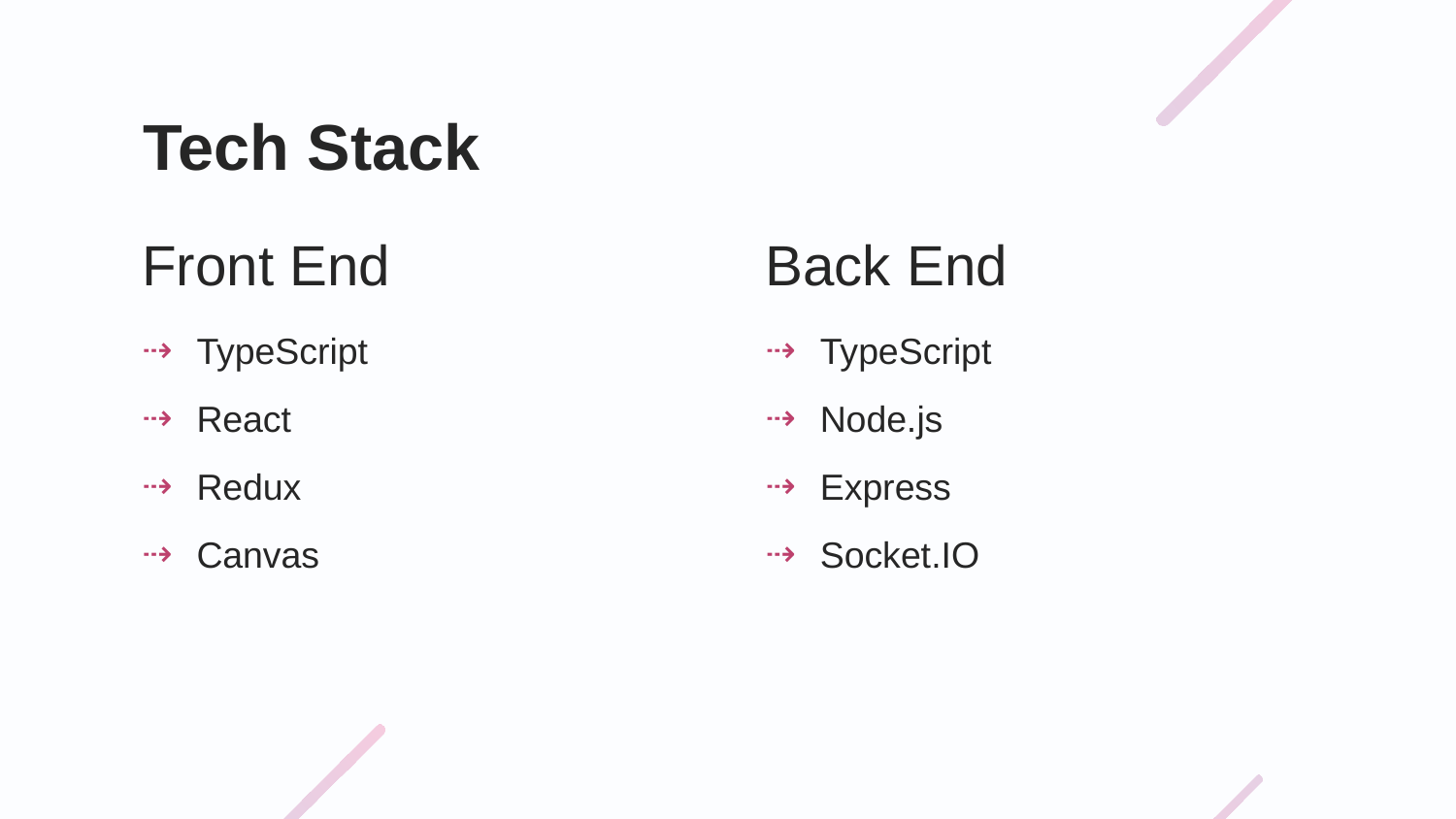

# Tech Stack
Front End
Back End
TypeScript
React
Redux
Canvas
TypeScript
Node.js
Express
Socket.IO